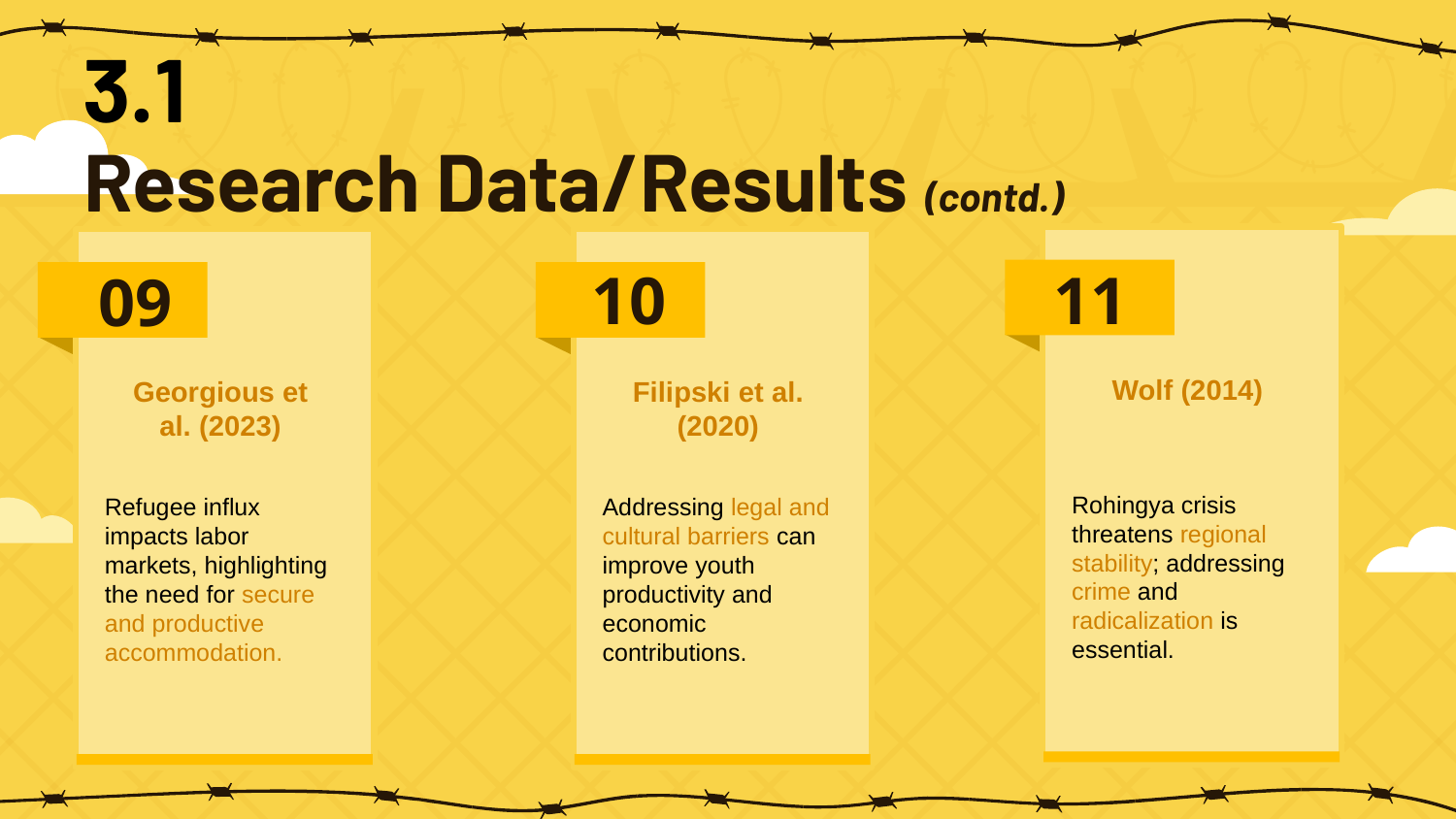

3.1
# Research Data/Results (contd.)

Wolf (2014)
Rohingya crisis threatens regional stability; addressing crime and radicalization is essential.

Georgious et al. (2023)
Refugee influx impacts labor markets, highlighting the need for secure and productive accommodation.

Filipski et al. (2020)
Addressing legal and cultural barriers can improve youth productivity and economic contributions.

10
11
09